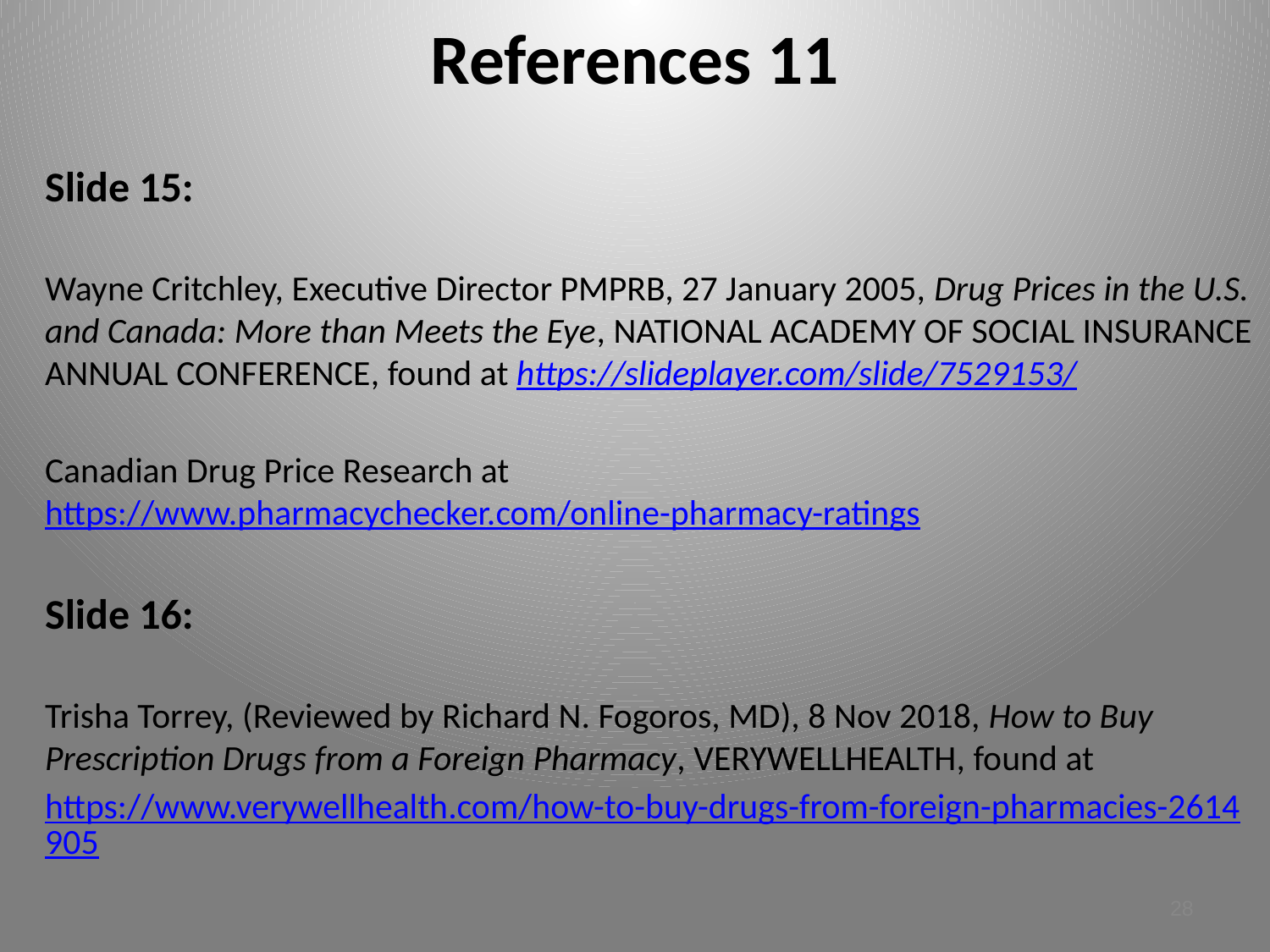

# References 11
Slide 15:

Wayne Critchley, Executive Director PMPRB, 27 January 2005, Drug Prices in the U.S. and Canada: More than Meets the Eye, National Academy of Social Insurance Annual Conference, found at https://slideplayer.com/slide/7529153/

Canadian Drug Price Research at https://www.pharmacychecker.com/online-pharmacy-ratings

Slide 16:

Trisha Torrey, (Reviewed by Richard N. Fogoros, MD), 8 Nov 2018, How to Buy Prescription Drugs from a Foreign Pharmacy, VeryWellHealth, found at
https://www.verywellhealth.com/how-to-buy-drugs-from-foreign-pharmacies-2614905

28